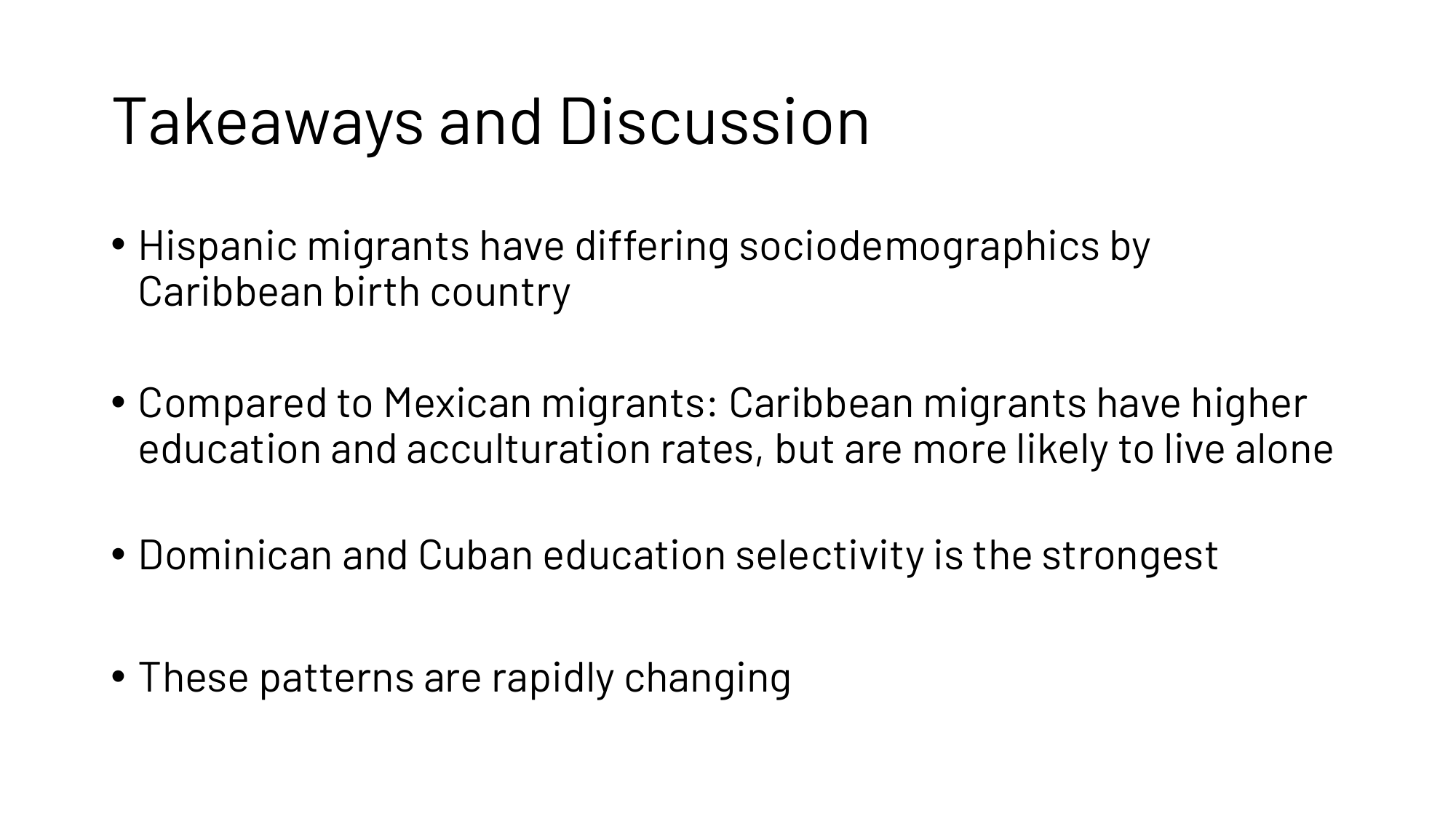

# Takeaways and Discussion
Hispanic migrants have differing sociodemographics by Caribbean birth country
Compared to Mexican migrants: Caribbean migrants have higher education and acculturation rates, but are more likely to live alone
Dominican and Cuban education selectivity is the strongest

These patterns are rapidly changing